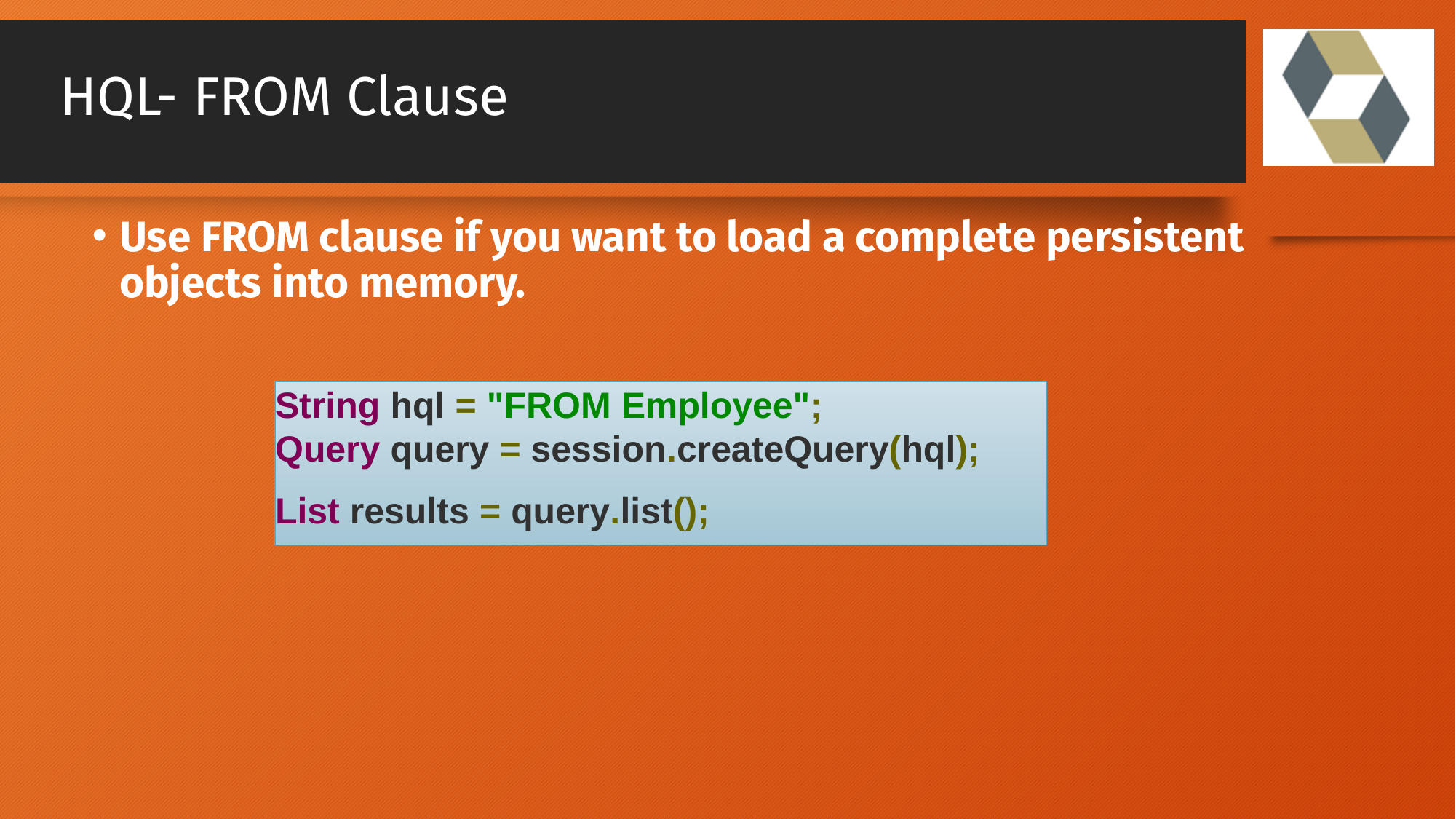

# HQL- FROM Clause
Use FROM clause if you want to load a complete persistent objects into memory.

String hql = "FROM Employee";
Query query = session.createQuery(hql); List results = query.list();